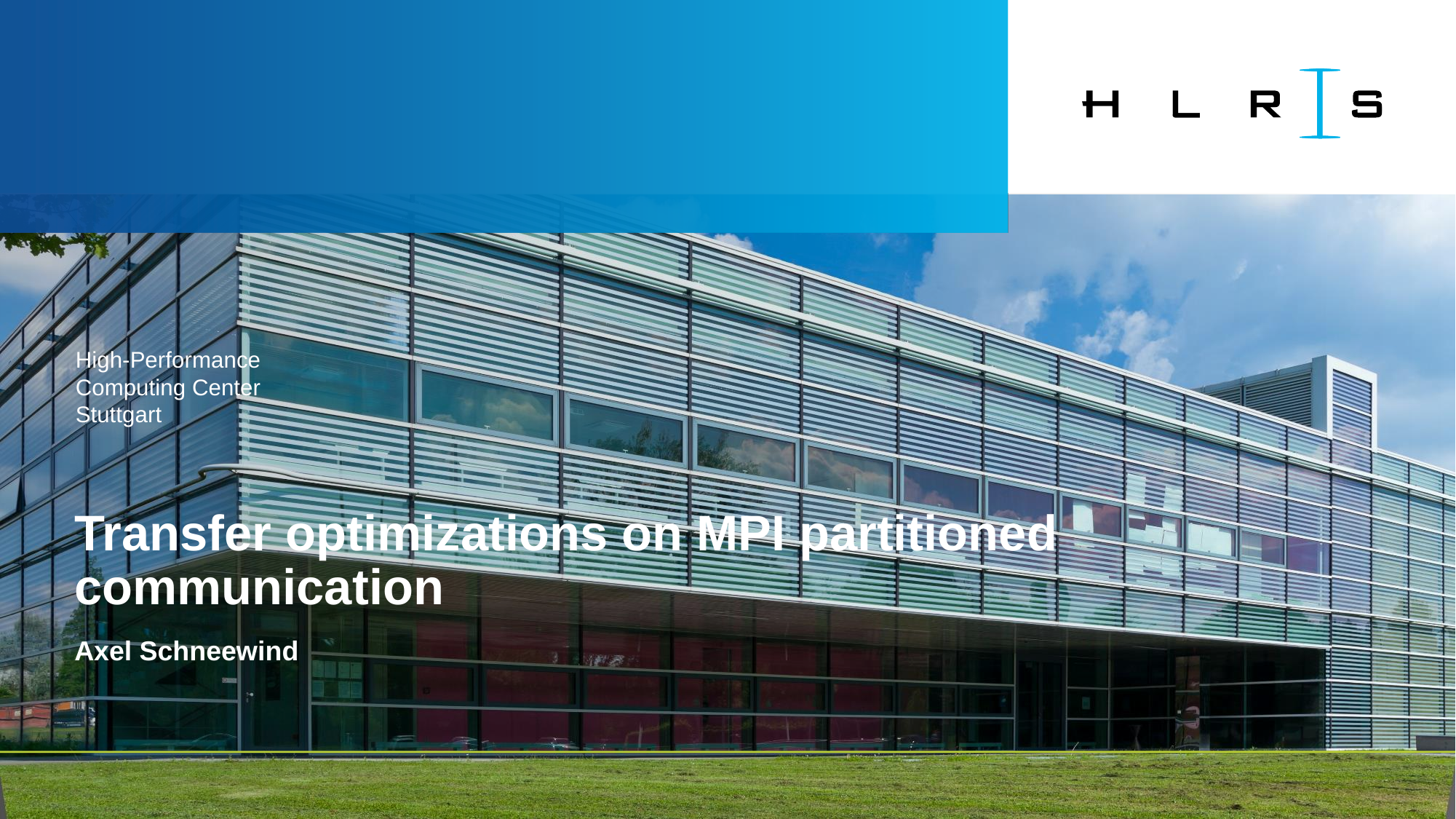

# Transfer optimizations on MPI partitioned communication
Axel Schneewind